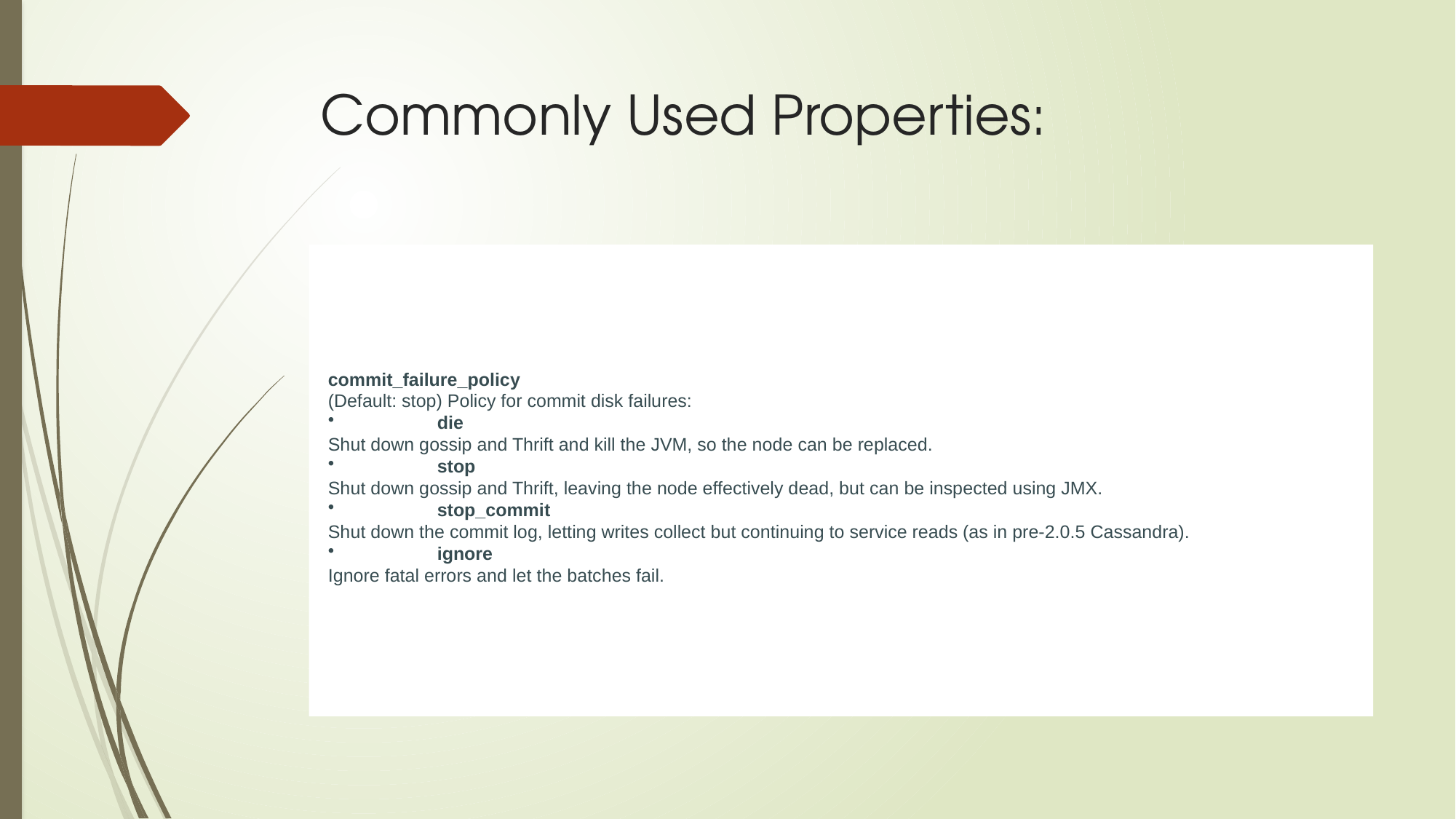

# Commonly Used Properties:

commit_failure_policy
(Default: stop) Policy for commit disk failures:
die
Shut down gossip and Thrift and kill the JVM, so the node can be replaced.
stop
Shut down gossip and Thrift, leaving the node effectively dead, but can be inspected using JMX.
stop_commit
Shut down the commit log, letting writes collect but continuing to service reads (as in pre-2.0.5 Cassandra).
ignore
Ignore fatal errors and let the batches fail.